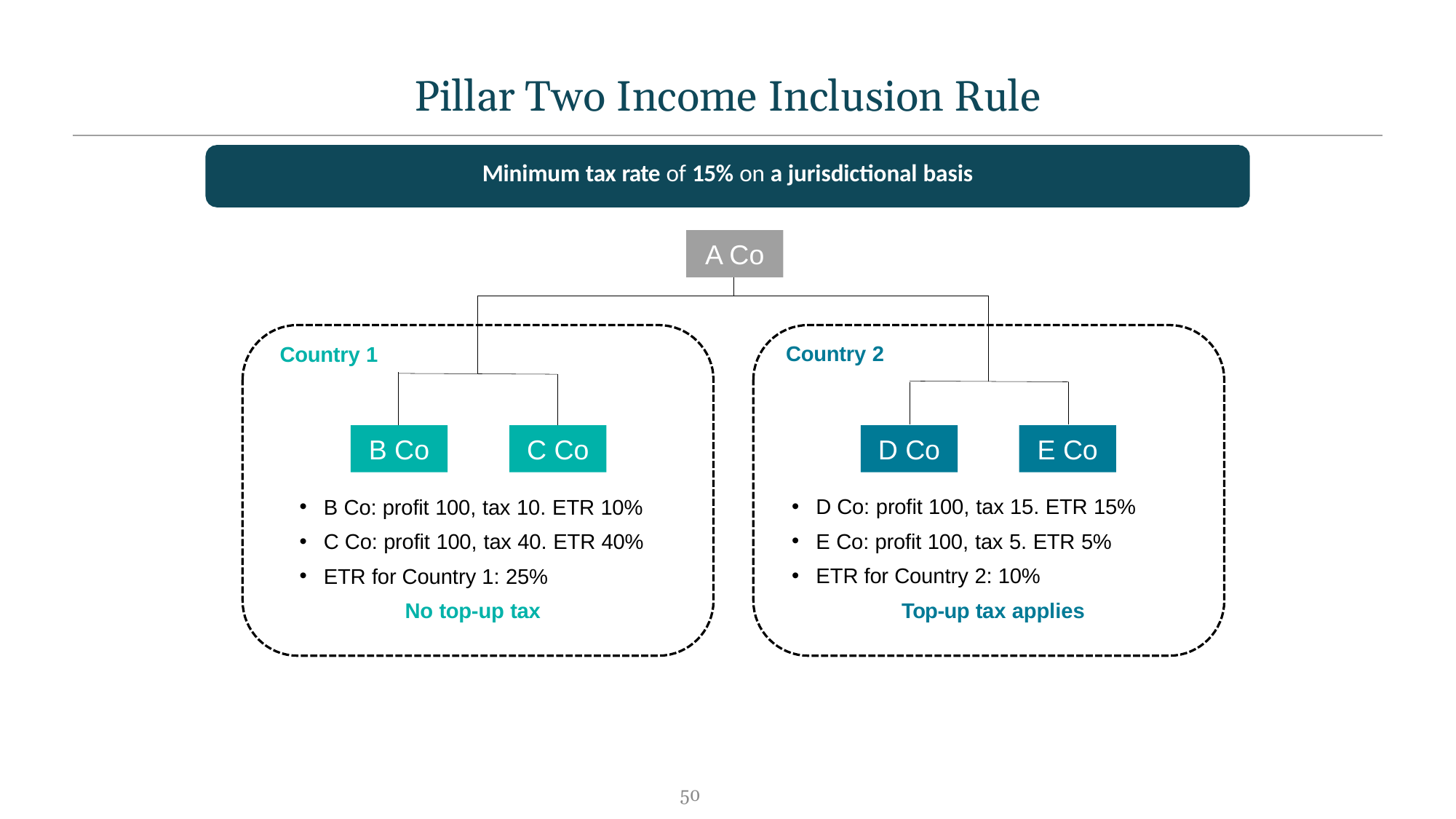

# Pillar Two Income Inclusion Rule

Minimum tax rate of 15% on a jurisdictional basis
A Co

Country 2
Country 1
B Co
C Co
D Co
E Co
D Co: profit 100, tax 15. ETR 15%
E Co: profit 100, tax 5. ETR 5%
ETR for Country 2: 10%
Top-up tax applies
B Co: profit 100, tax 10. ETR 10%
C Co: profit 100, tax 40. ETR 40%
ETR for Country 1: 25%
No top-up tax
50